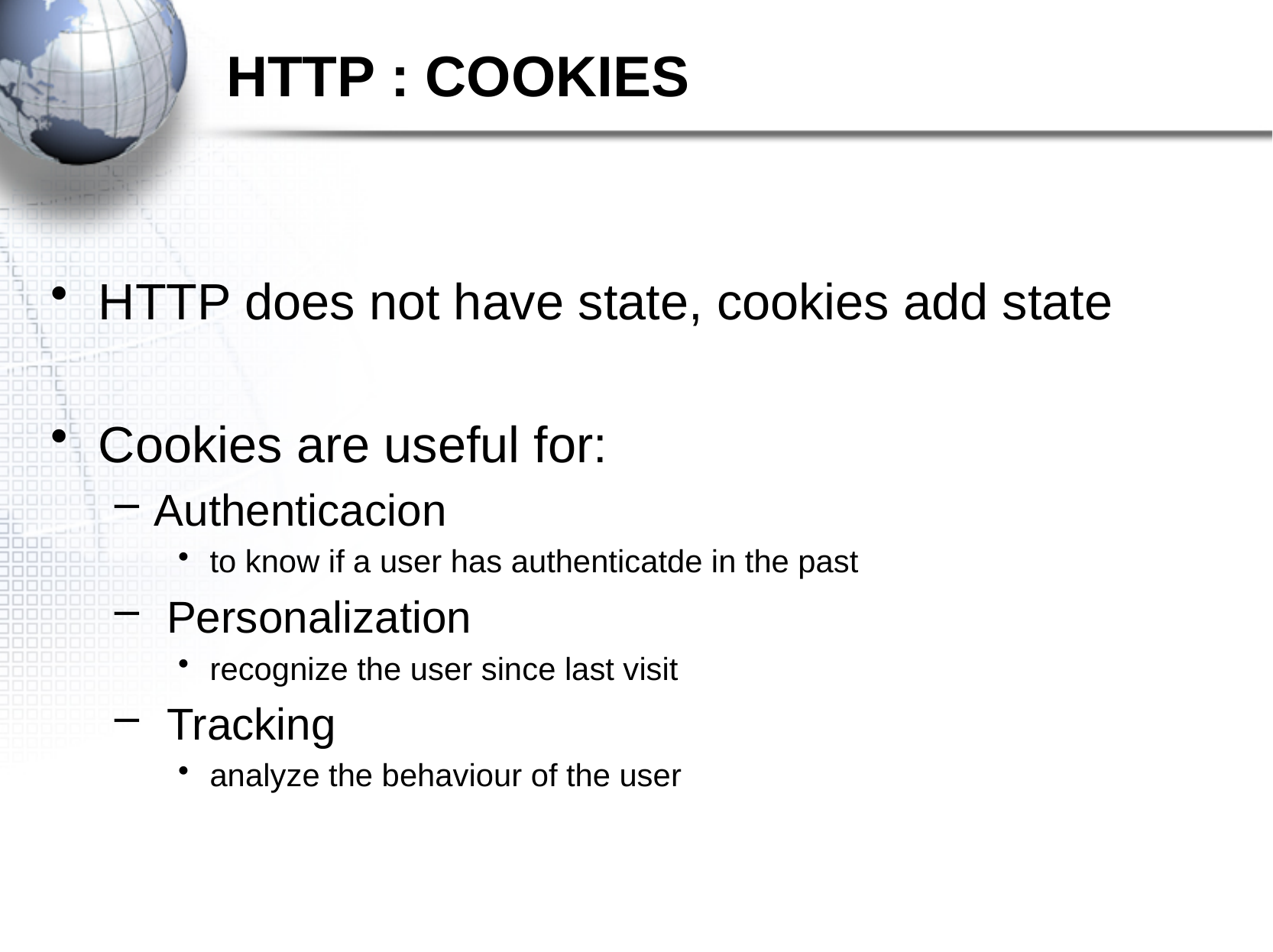

HTTP : COOKIES

HTTP does not have state, cookies add state

Cookies are useful for:
Authenticacion
to know if a user has authenticatde in the past
 Personalization
recognize the user since last visit
 Tracking
analyze the behaviour of the user